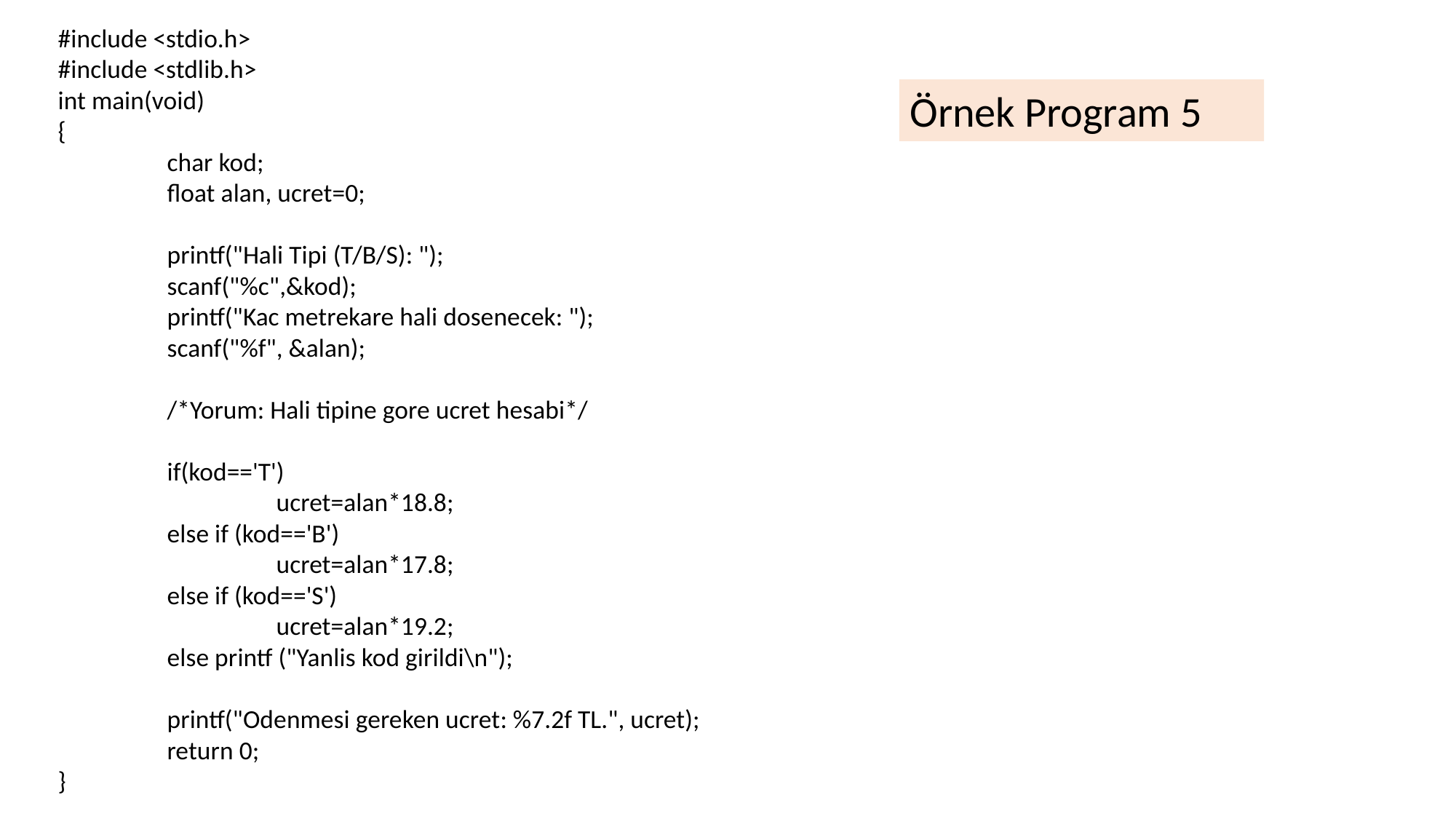

#include <stdio.h>
#include <stdlib.h>
int main(void)
{
	char kod;
	float alan, ucret=0;

	printf("Hali Tipi (T/B/S): ");
	scanf("%c",&kod);
	printf("Kac metrekare hali dosenecek: ");
	scanf("%f", &alan);

	/*Yorum: Hali tipine gore ucret hesabi*/

	if(kod=='T')
		ucret=alan*18.8;
	else if (kod=='B')
		ucret=alan*17.8;
	else if (kod=='S')
		ucret=alan*19.2;
	else printf ("Yanlis kod girildi\n");

	printf("Odenmesi gereken ucret: %7.2f TL.", ucret);
	return 0;
}
Örnek Program 5